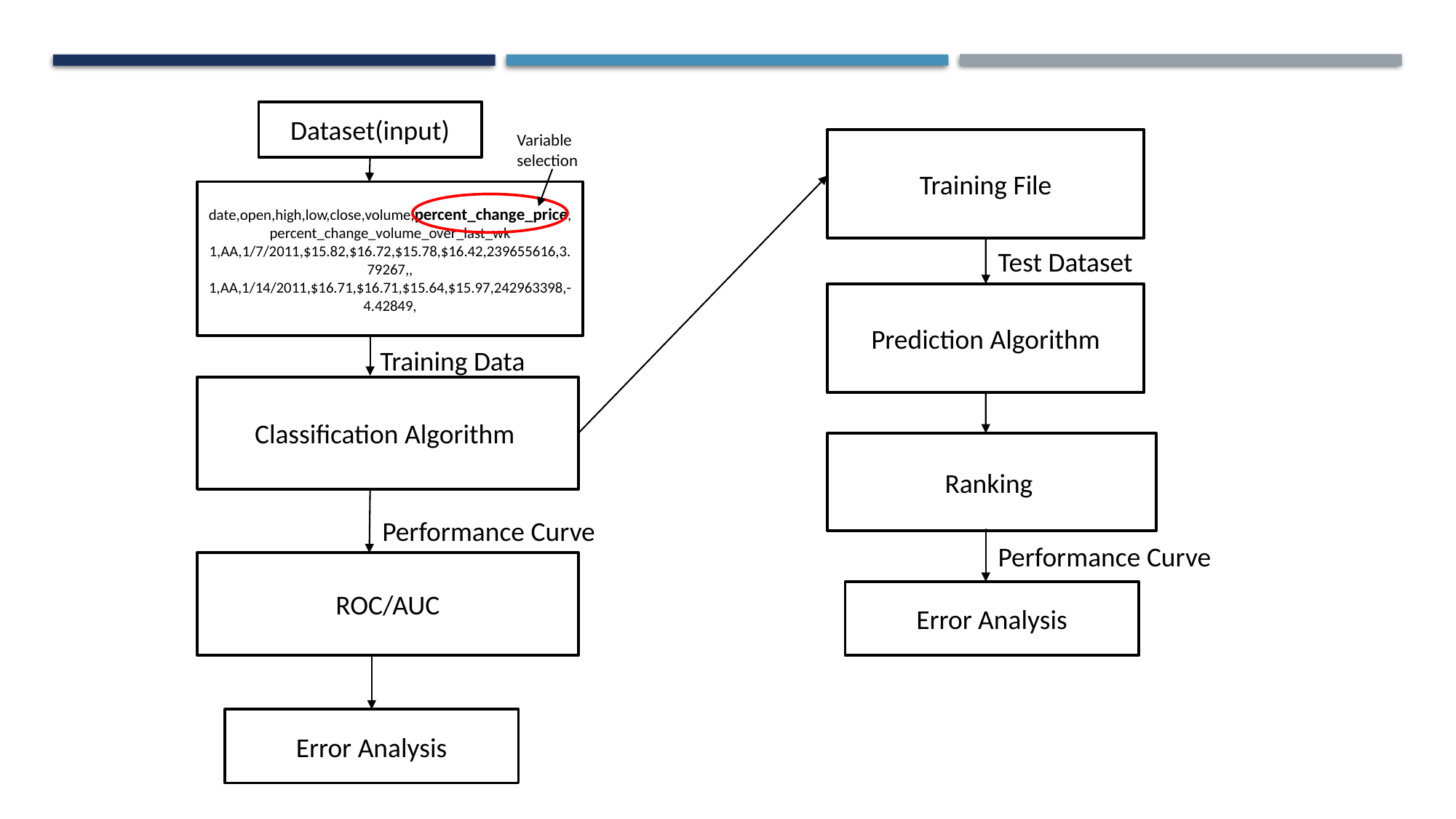

Dataset(input)
Variable selection
Training File
date,open,high,low,close,volume,percent_change_price,percent_change_volume_over_last_wk
1,AA,1/7/2011,$15.82,$16.72,$15.78,$16.42,239655616,3.79267,,
1,AA,1/14/2011,$16.71,$16.71,$15.64,$15.97,242963398,-4.42849,

Test Dataset
Prediction Algorithm
Training Data
Classification Algorithm
Ranking
Performance Curve
Performance Curve
ROC/AUC
Error Analysis
Error Analysis